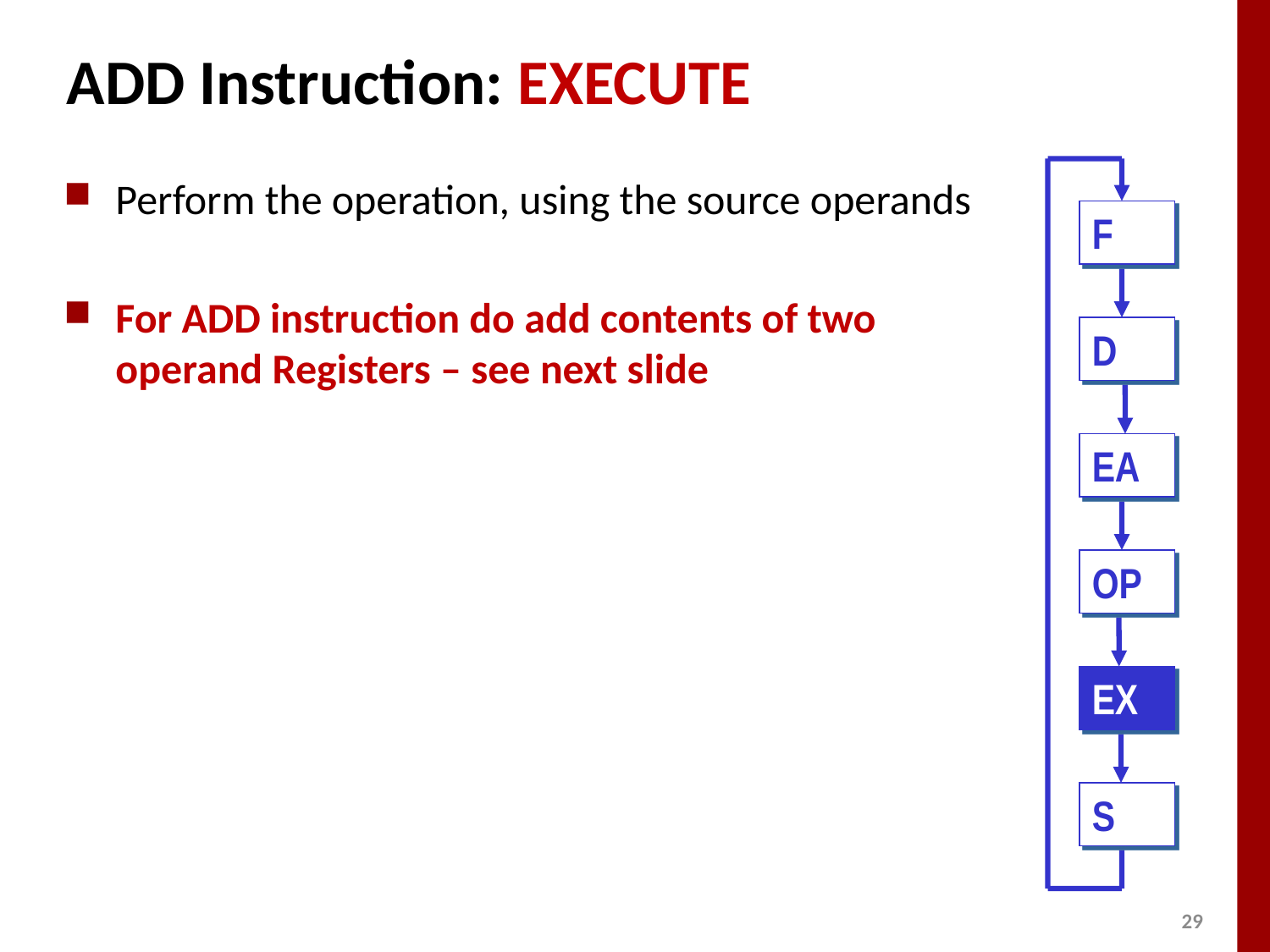

# ADD Instruction: EXECUTE

Perform the operation, using the source operands

For ADD instruction do add contents of two operand Registers – see next slide
F

D

EA

OP

EX

S